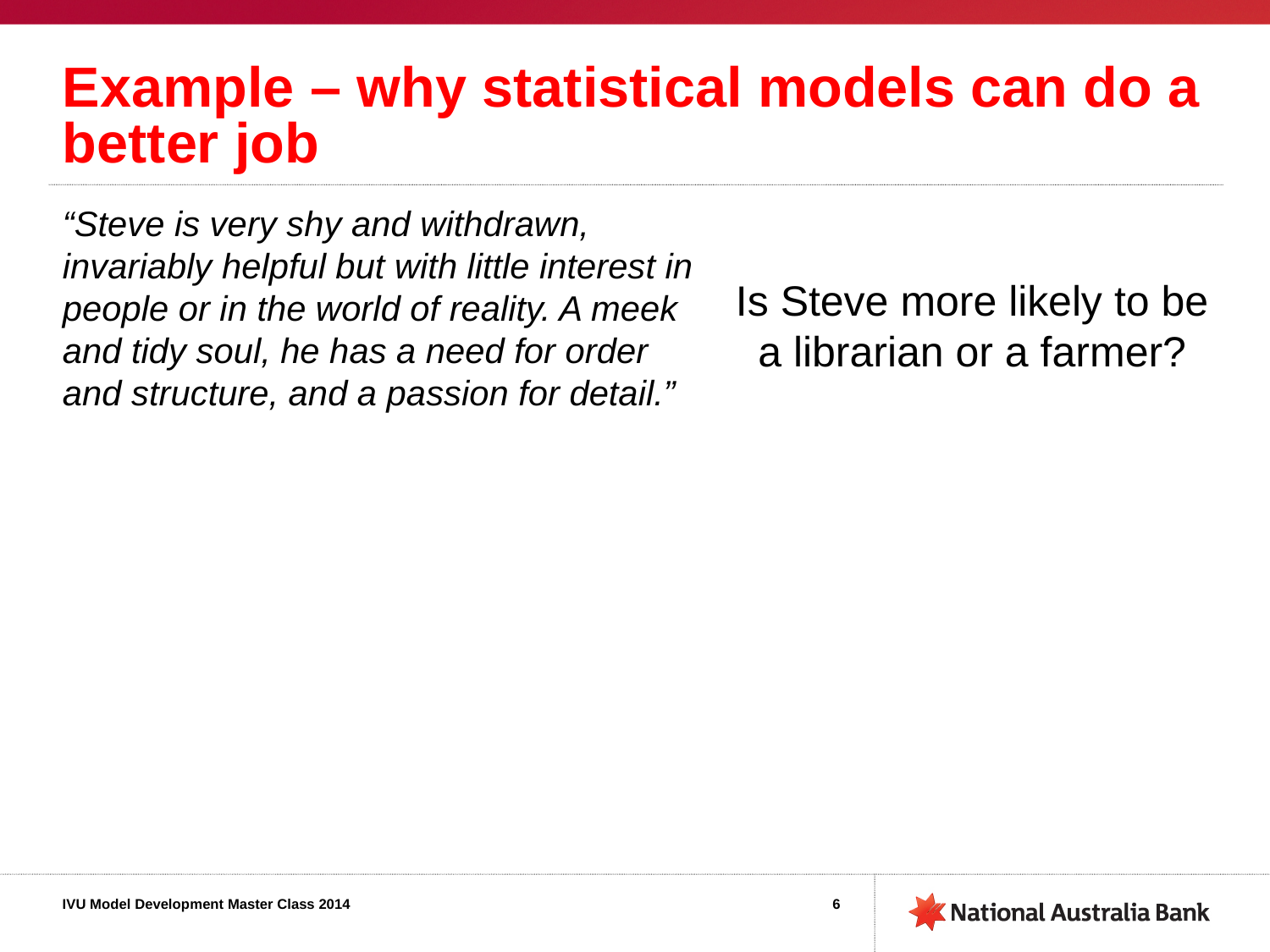

# Example – why statistical models can do a better job
“Steve is very shy and withdrawn, invariably helpful but with little interest in people or in the world of reality. A meek and tidy soul, he has a need for order and structure, and a passion for detail.”
Is Steve more likely to be a librarian or a farmer?
6